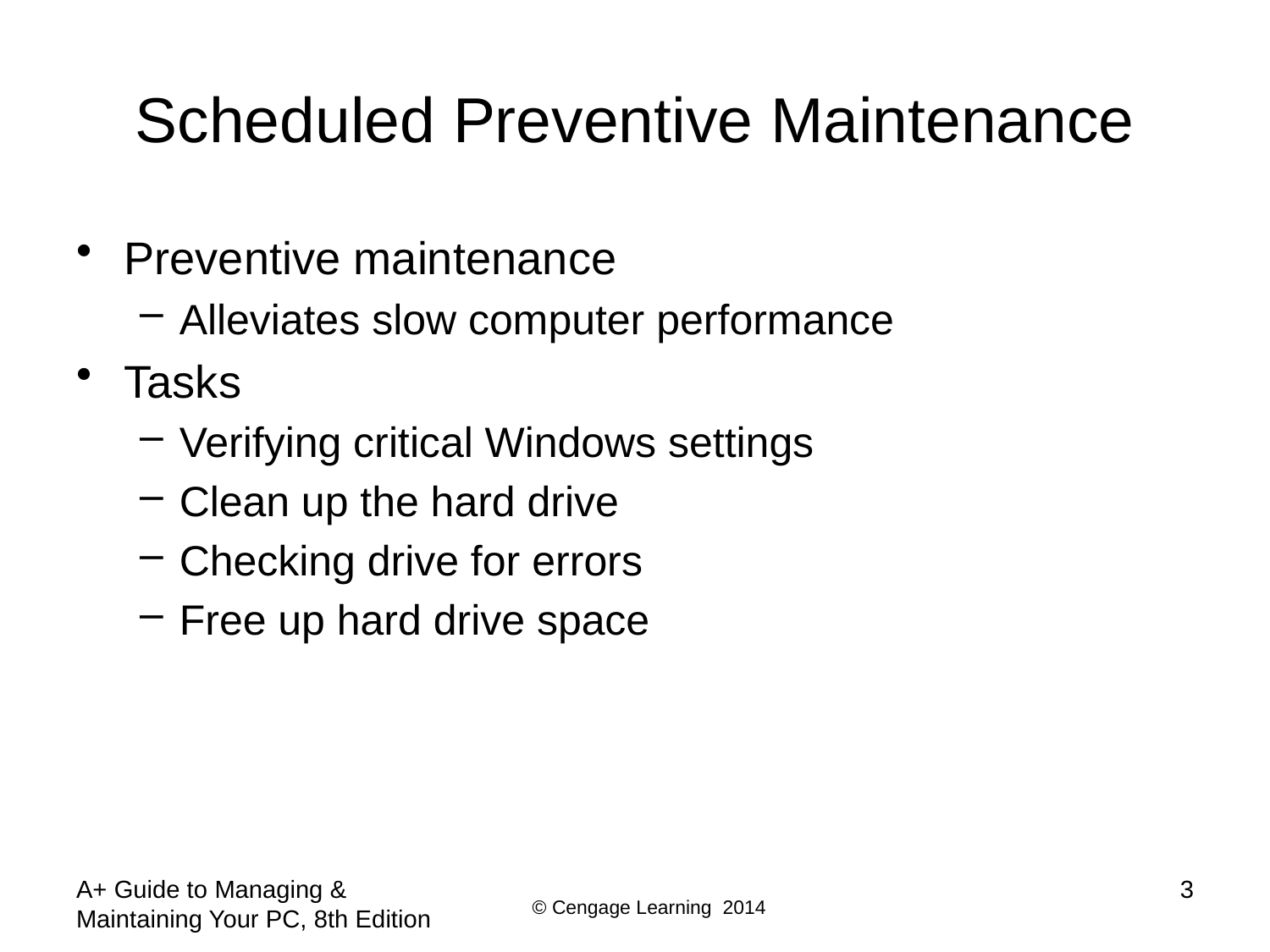

# Scheduled Preventive Maintenance
Preventive maintenance
Alleviates slow computer performance
Tasks
Verifying critical Windows settings
Clean up the hard drive
Checking drive for errors
Free up hard drive space
A+ Guide to Managing & Maintaining Your PC, 8th Edition
3